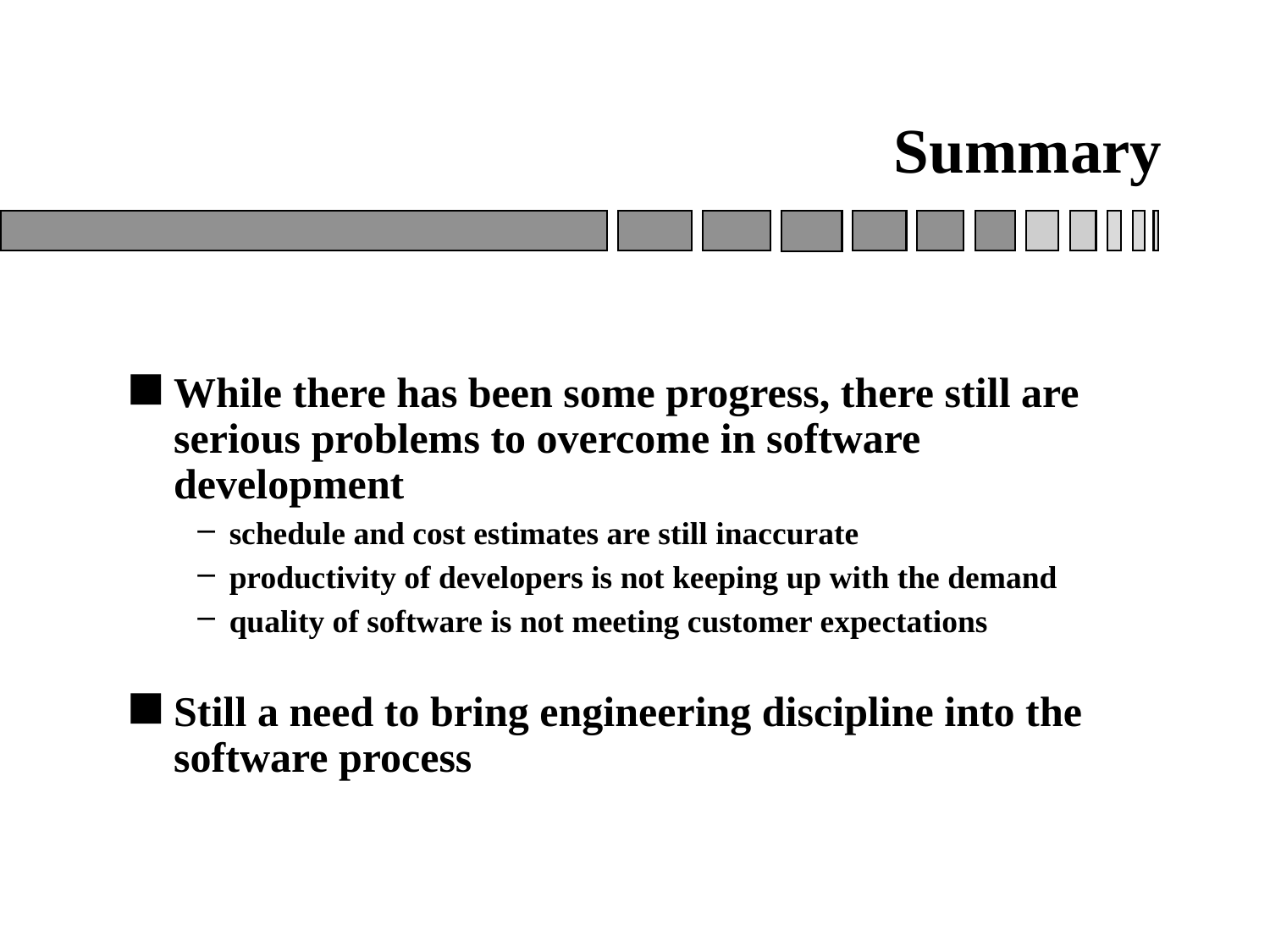

# Summary
While there has been some progress, there still are serious problems to overcome in software development
schedule and cost estimates are still inaccurate
productivity of developers is not keeping up with the demand
quality of software is not meeting customer expectations
Still a need to bring engineering discipline into the software process